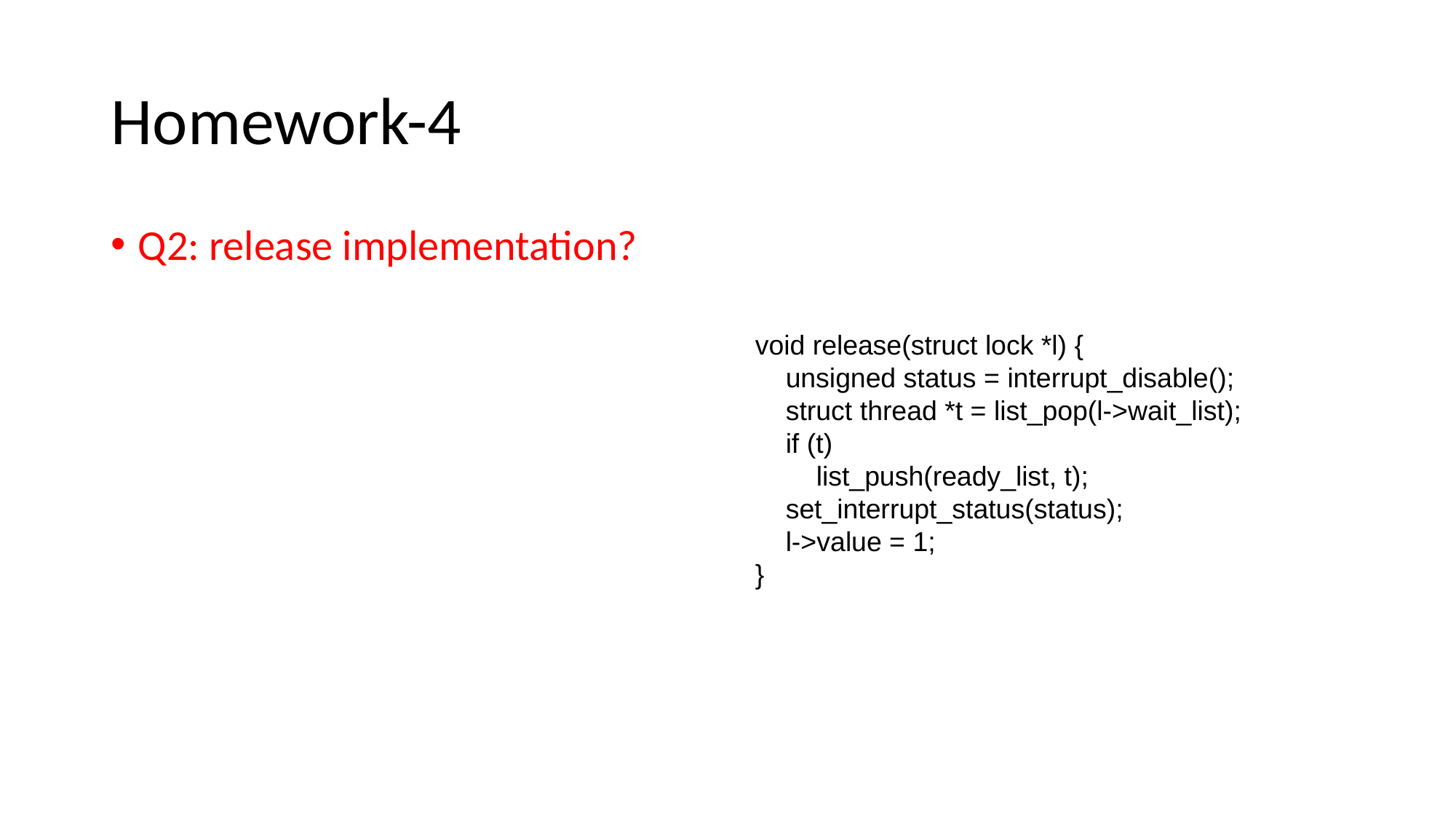

# Homework-4
Q2: release implementation?
void release(struct lock *l) {
    unsigned status = interrupt_disable();
    struct thread *t = list_pop(l->wait_list);
    if (t)
        list_push(ready_list, t);
    set_interrupt_status(status);
    l->value = 1;
}